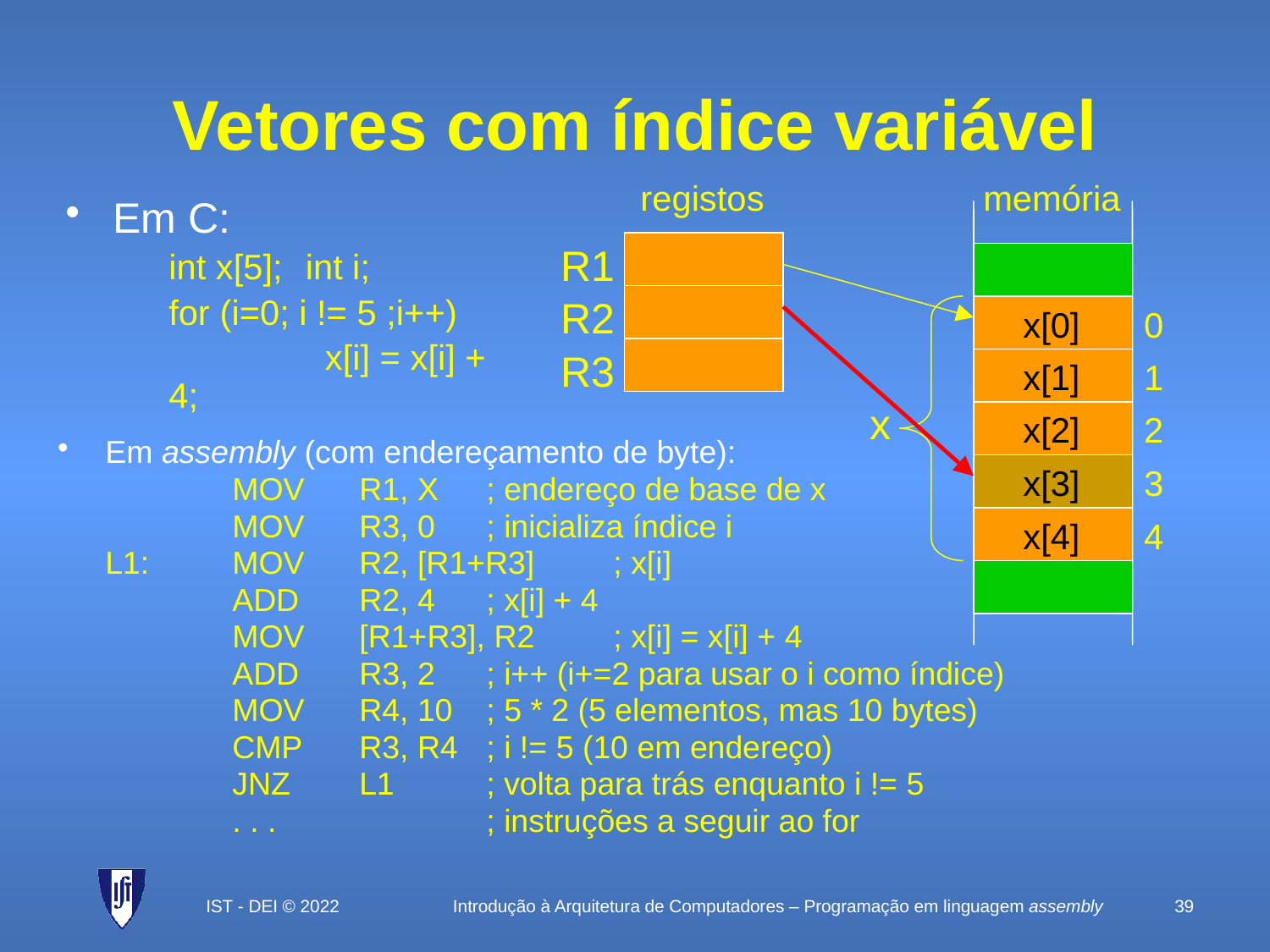

# Vetores com índice variável
registos

memória

R1

R2

x[0]
0

x[1]
1
x

x[2]
2

x[3]
3

x[4]
4

Em C:
	int x[5];	 int i;
	for (i=0; i != 5 ;i++)
		   x[i] = x[i] + 4;

R3

Em assembly (com endereçamento de byte):
		MOV	R1, X	; endereço de base de x
		MOV	R3, 0	; inicializa índice i
	L1:	MOV	R2, [R1+R3] 	; x[i]
		ADD	R2, 4	; x[i] + 4
		MOV	[R1+R3], R2	; x[i] = x[i] + 4
		ADD	R3, 2	; i++ (i+=2 para usar o i como índice)
		MOV	R4, 10	; 5 * 2 (5 elementos, mas 10 bytes)
		CMP	R3, R4	; i != 5 (10 em endereço)
		JNZ	L1	; volta para trás enquanto i != 5
		. . .		; instruções a seguir ao for
IST - DEI © 2022